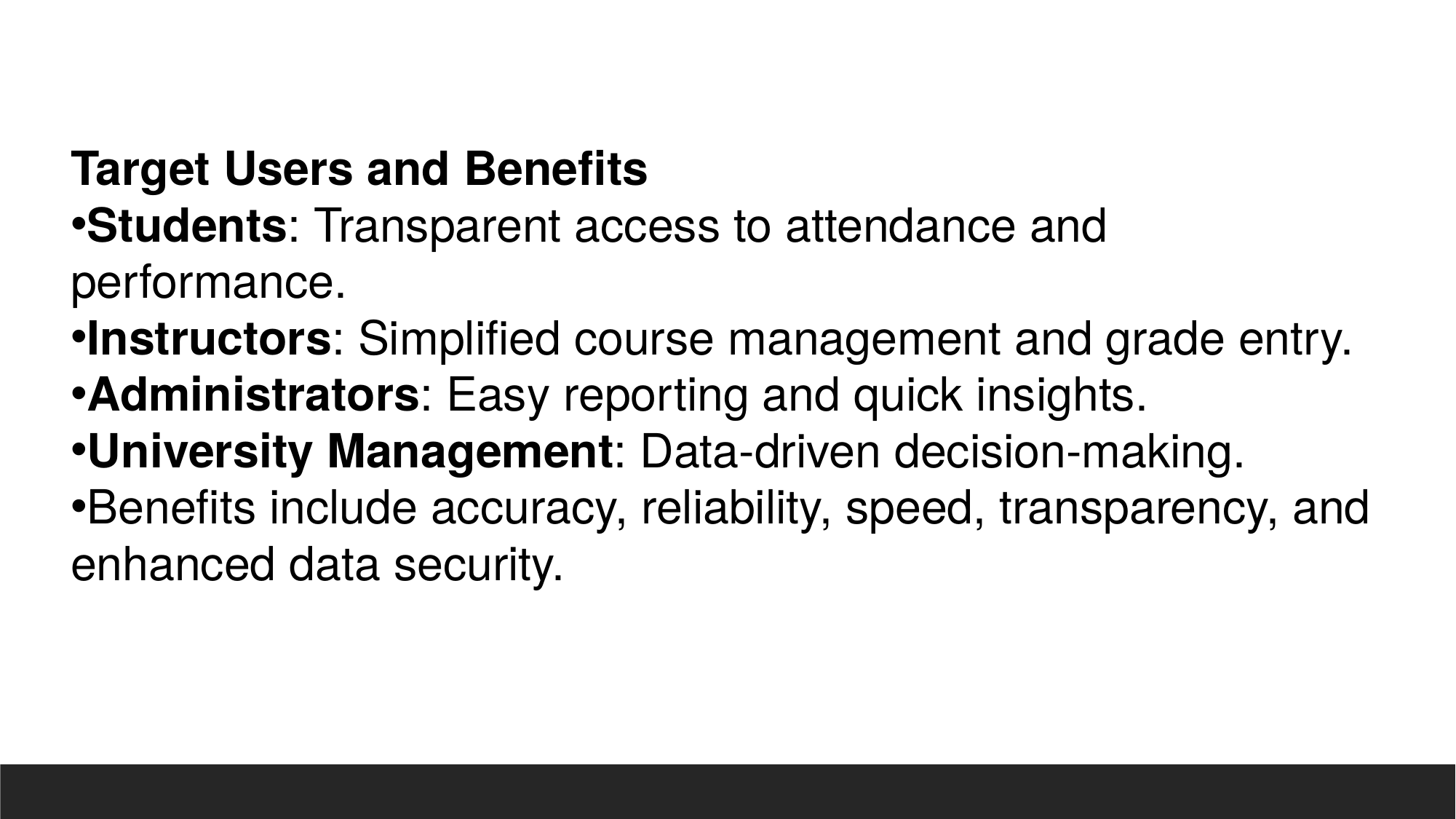

Target Users and Benefits
Students: Transparent access to attendance and performance.
Instructors: Simplified course management and grade entry.
Administrators: Easy reporting and quick insights.
University Management: Data-driven decision-making.
Benefits include accuracy, reliability, speed, transparency, and enhanced data security.